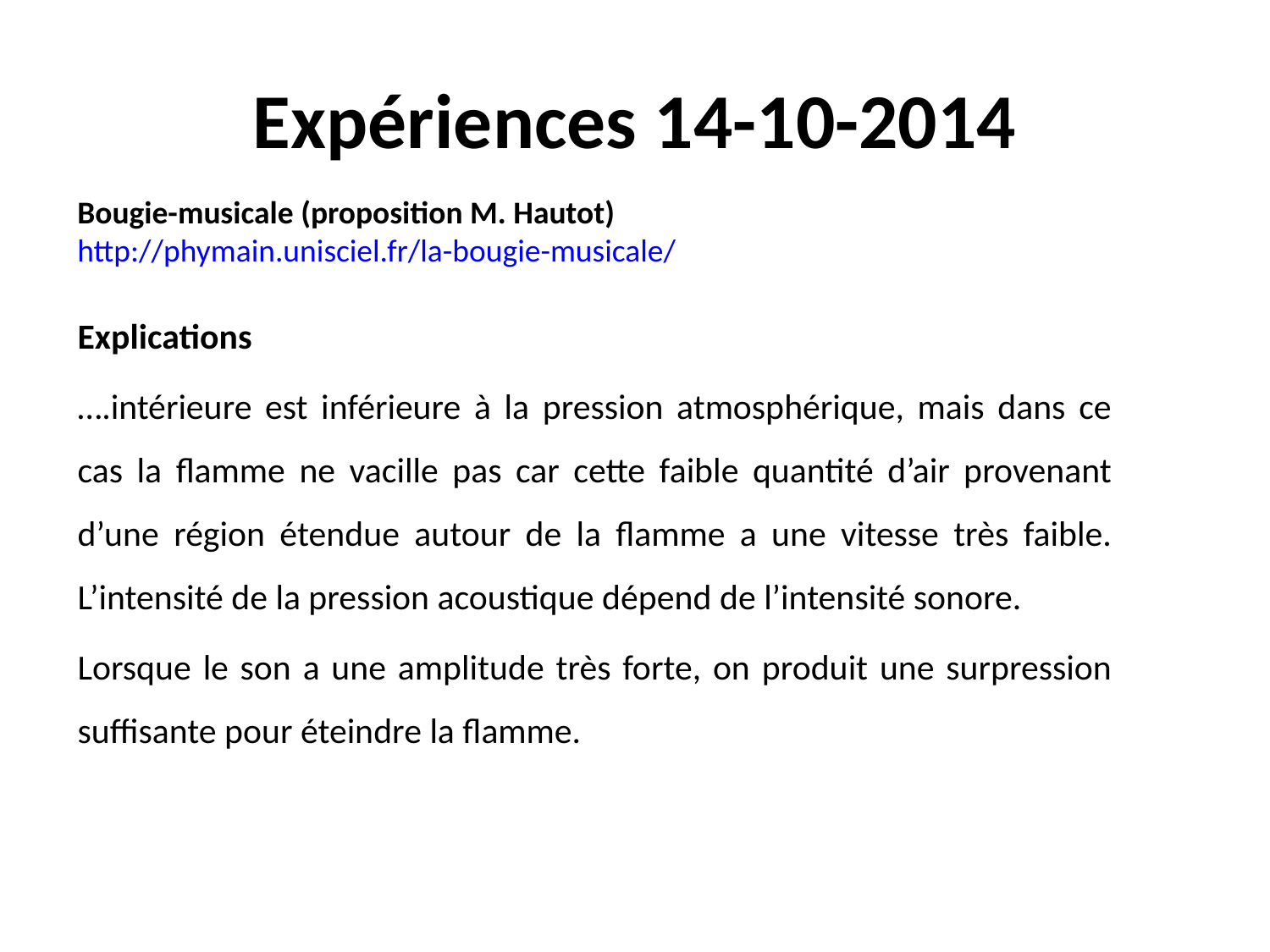

# Expériences 14-10-2014
Bougie-musicale (proposition M. Hautot)
http://phymain.unisciel.fr/la-bougie-musicale/
Explications
….intérieure est inférieure à la pression atmosphérique, mais dans ce cas la flamme ne vacille pas car cette faible quantité d’air provenant d’une région étendue autour de la flamme a une vitesse très faible. L’intensité de la pression acoustique dépend de l’intensité sonore.
Lorsque le son a une amplitude très forte, on produit une surpression suffisante pour éteindre la flamme.